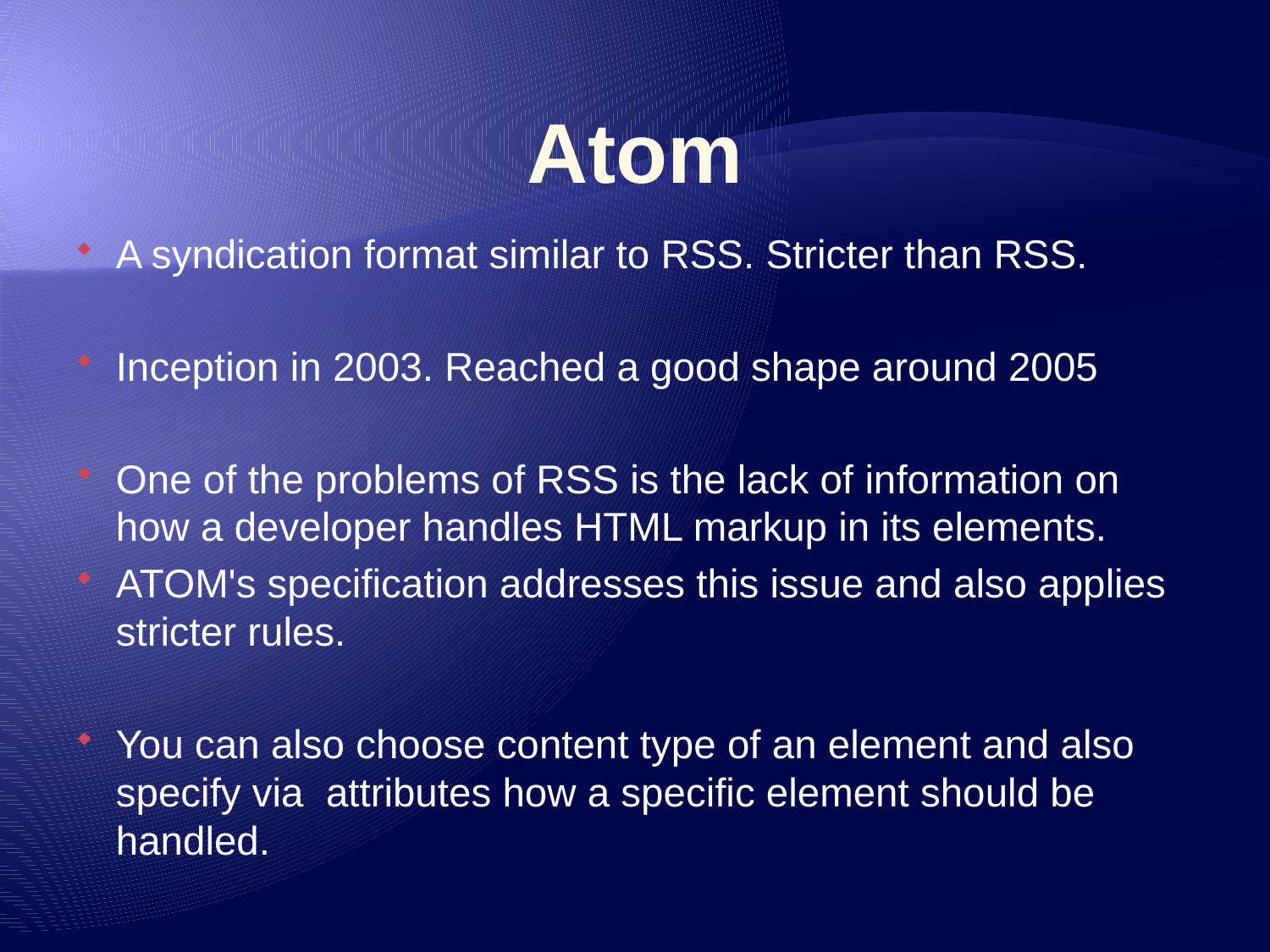

# Atom
A syndication format similar to RSS. Stricter than RSS.

Inception in 2003. Reached a good shape around 2005

One of the problems of RSS is the lack of information on how a developer handles HTML markup in its elements.
ATOM's specification addresses this issue and also applies stricter rules.

You can also choose content type of an element and also specify via  attributes how a specific element should be handled.